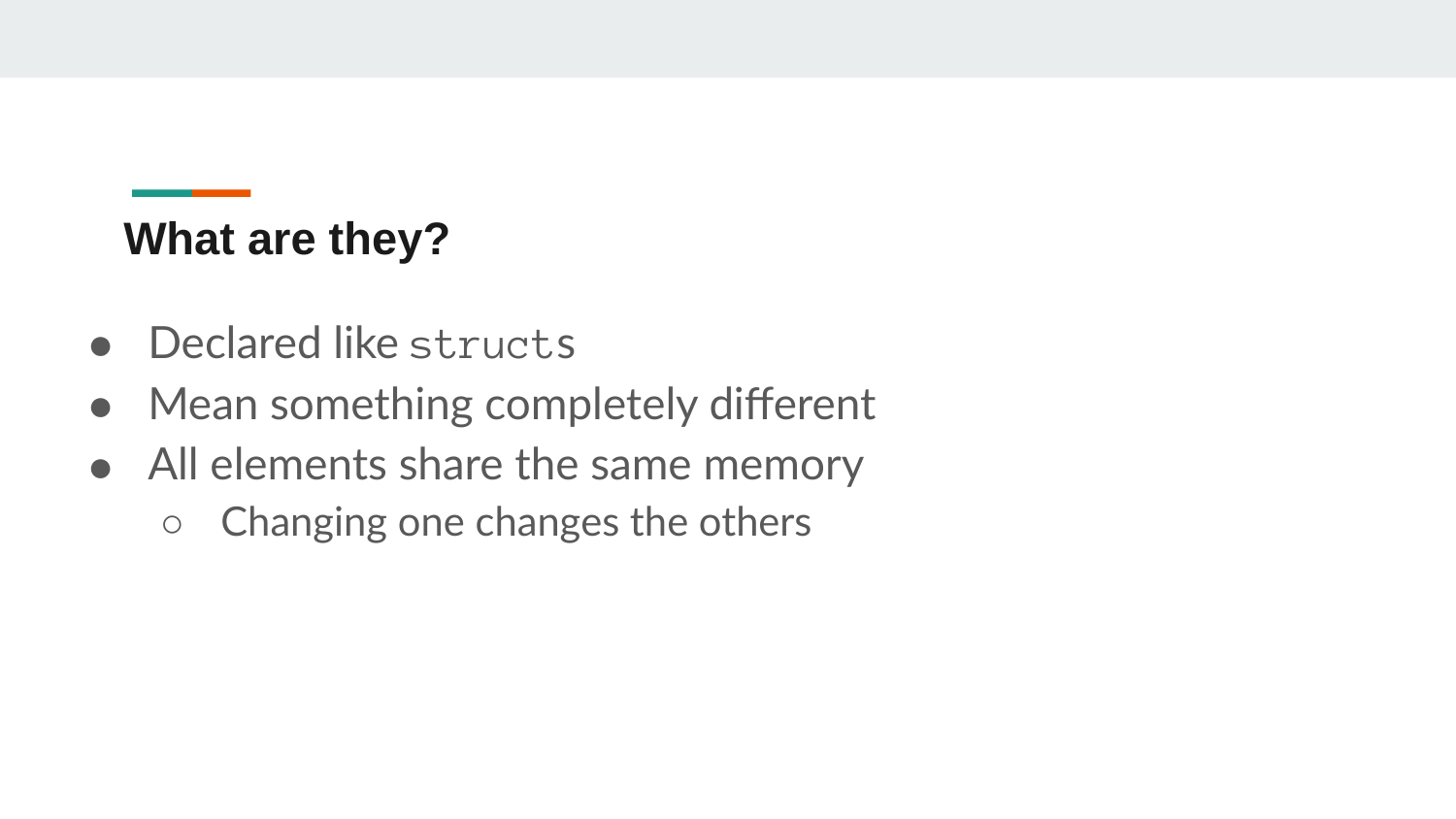

# What are they?
Declared like structs
Mean something completely different
All elements share the same memory
Changing one changes the others